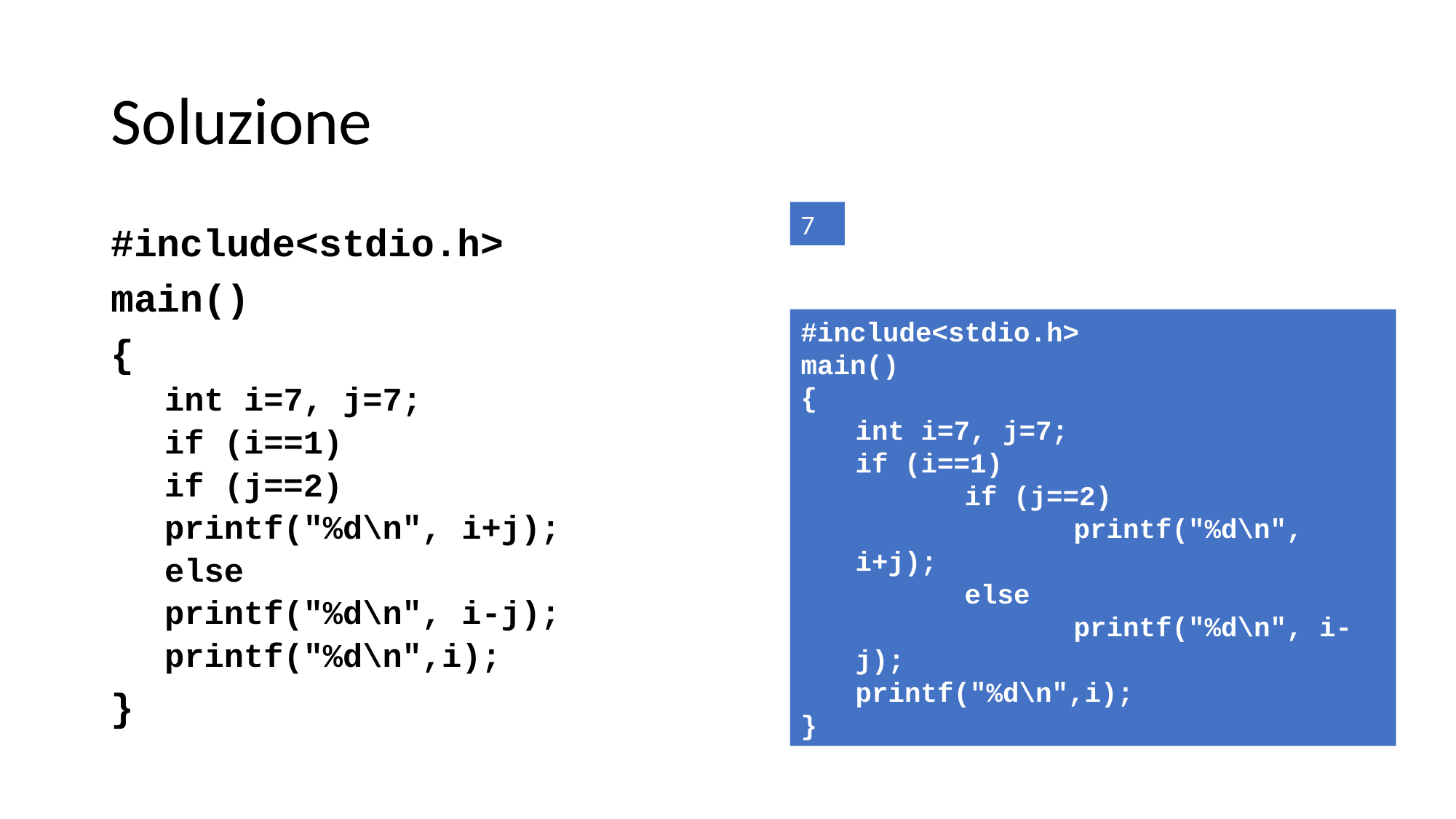

# Soluzione
7
#include<stdio.h>
main()
{
int i=7, j=7;
if (i==1)
if (j==2)
	printf("%d\n", i+j);
else
	printf("%d\n", i-j);
printf("%d\n",i);
}
#include<stdio.h>
main()
{
int i=7, j=7;
if (i==1)
	if (j==2)
		printf("%d\n", i+j);
	else
		printf("%d\n", i-j);
printf("%d\n",i);
}